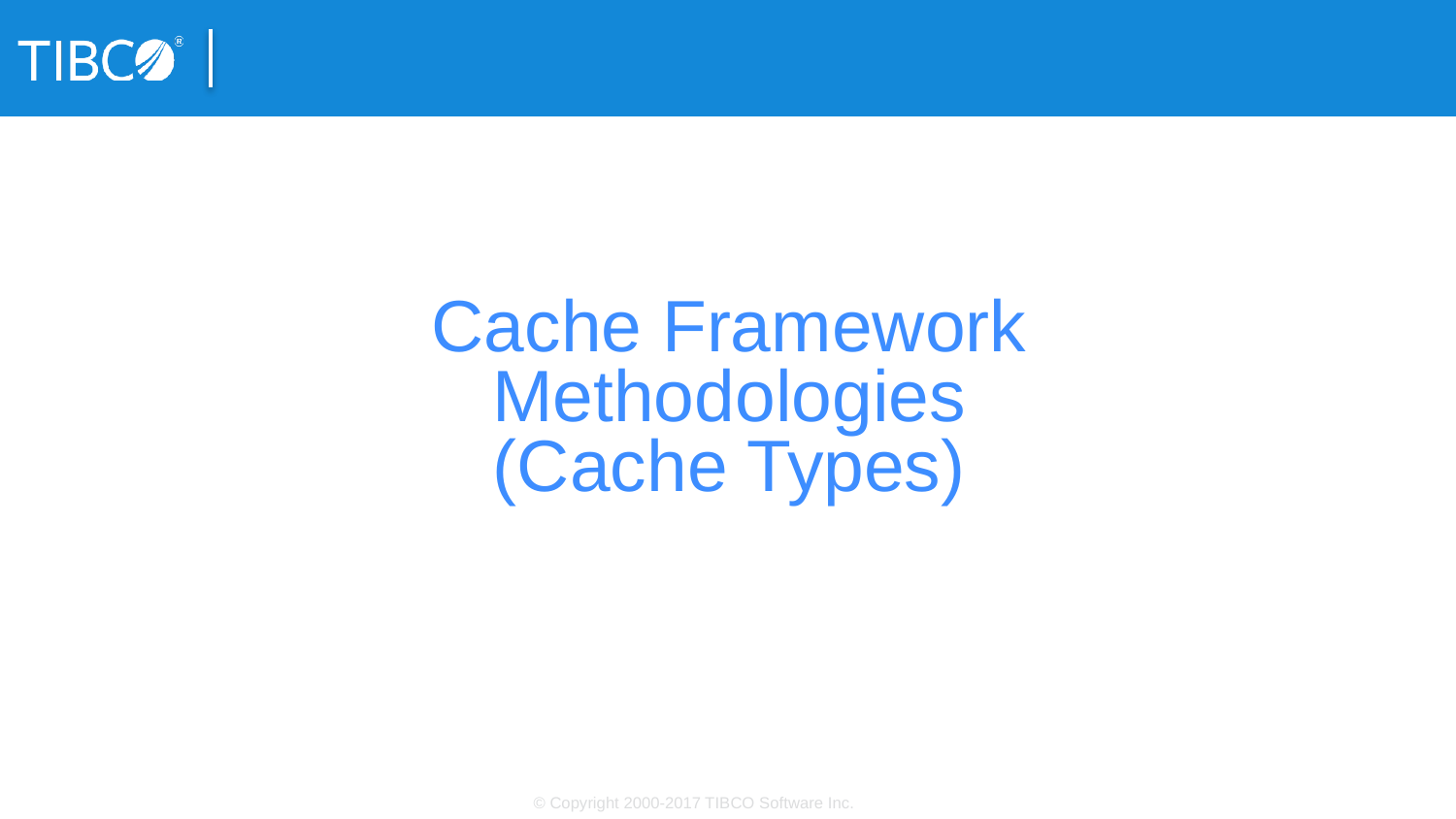

# Cache Framework Methodologies (Cache Types)
© Copyright 2000-2017 TIBCO Software Inc.